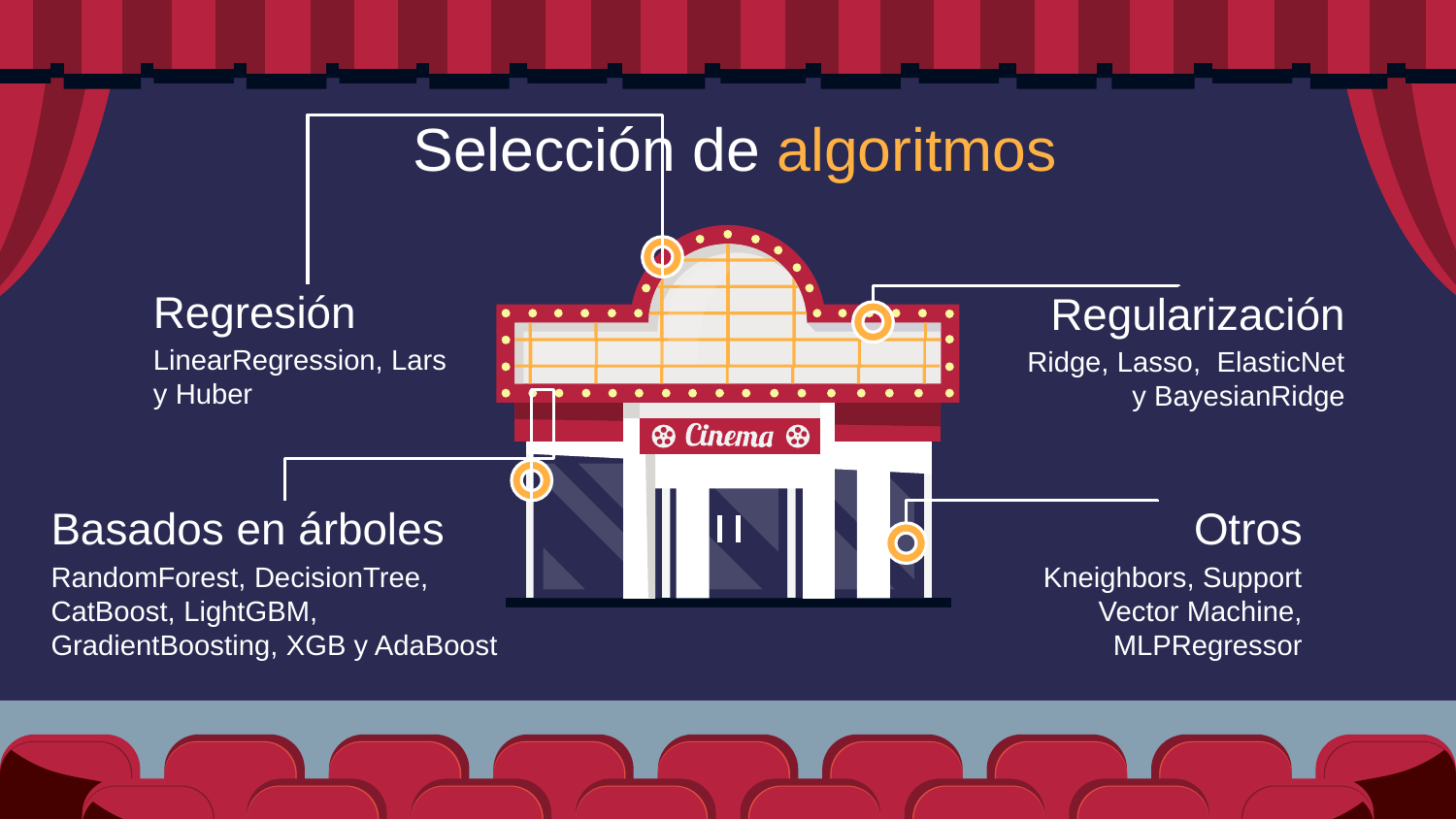

# Selección de algoritmos

Regresión
LinearRegression, Lars y Huber
Regularización
Ridge, Lasso,  ElasticNet y BayesianRidge

Basados en árboles
RandomForest, DecisionTree, CatBoost, LightGBM, GradientBoosting, XGB y AdaBoost
Otros
Kneighbors, Support Vector Machine, MLPRegressor